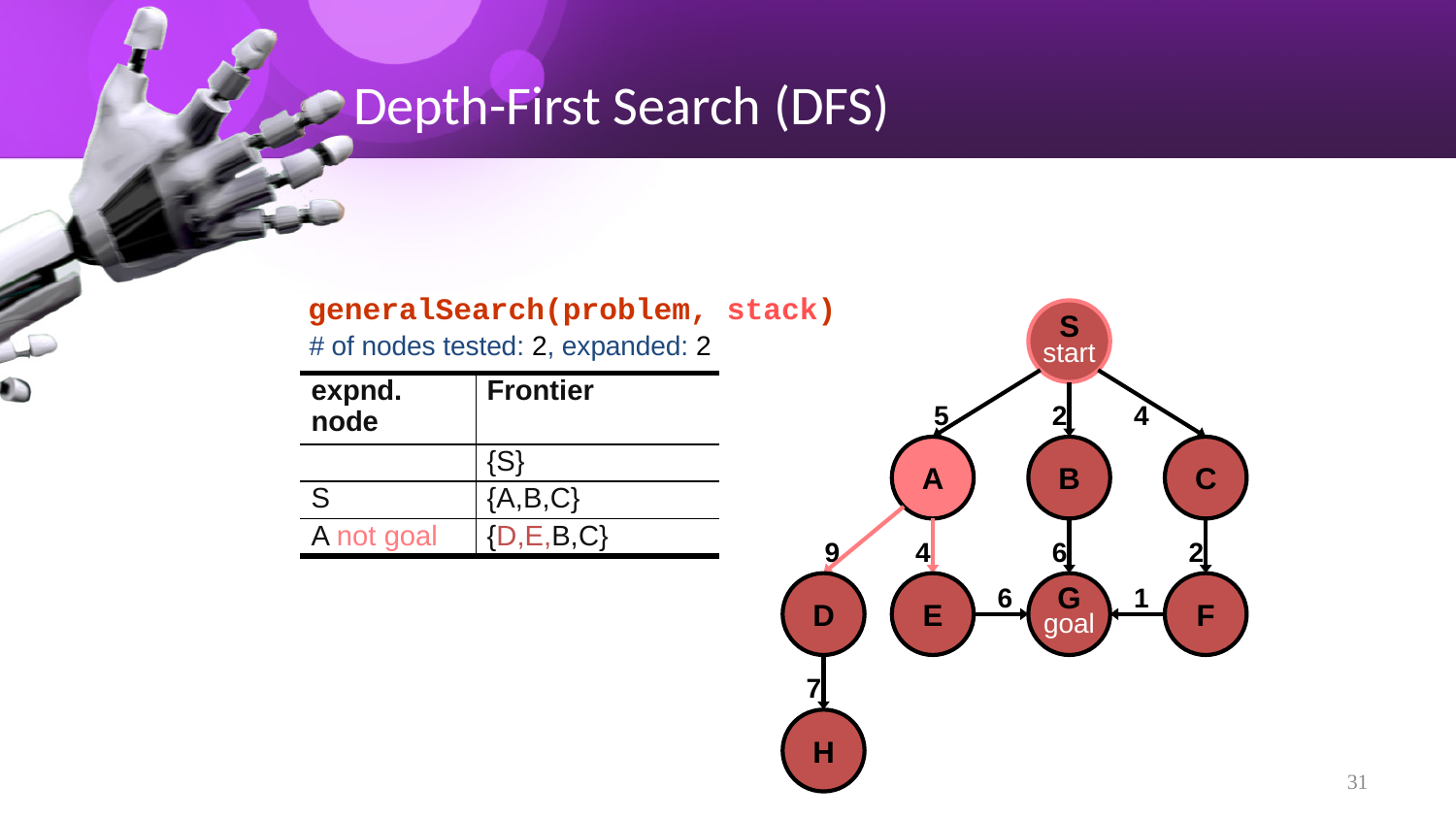

# Depth-First Search (DFS)
generalSearch(problem, stack)
S
start
# of nodes tested: 2, expanded: 2
| expnd. node | Frontier |
| --- | --- |
|  | {S} |
| S | {A,B,C} |
| A not goal | {D,E,B,C} |
5
2
4
A
B
C
9
4
6
2
D
E
6
G
goal
1
F
7
H
31